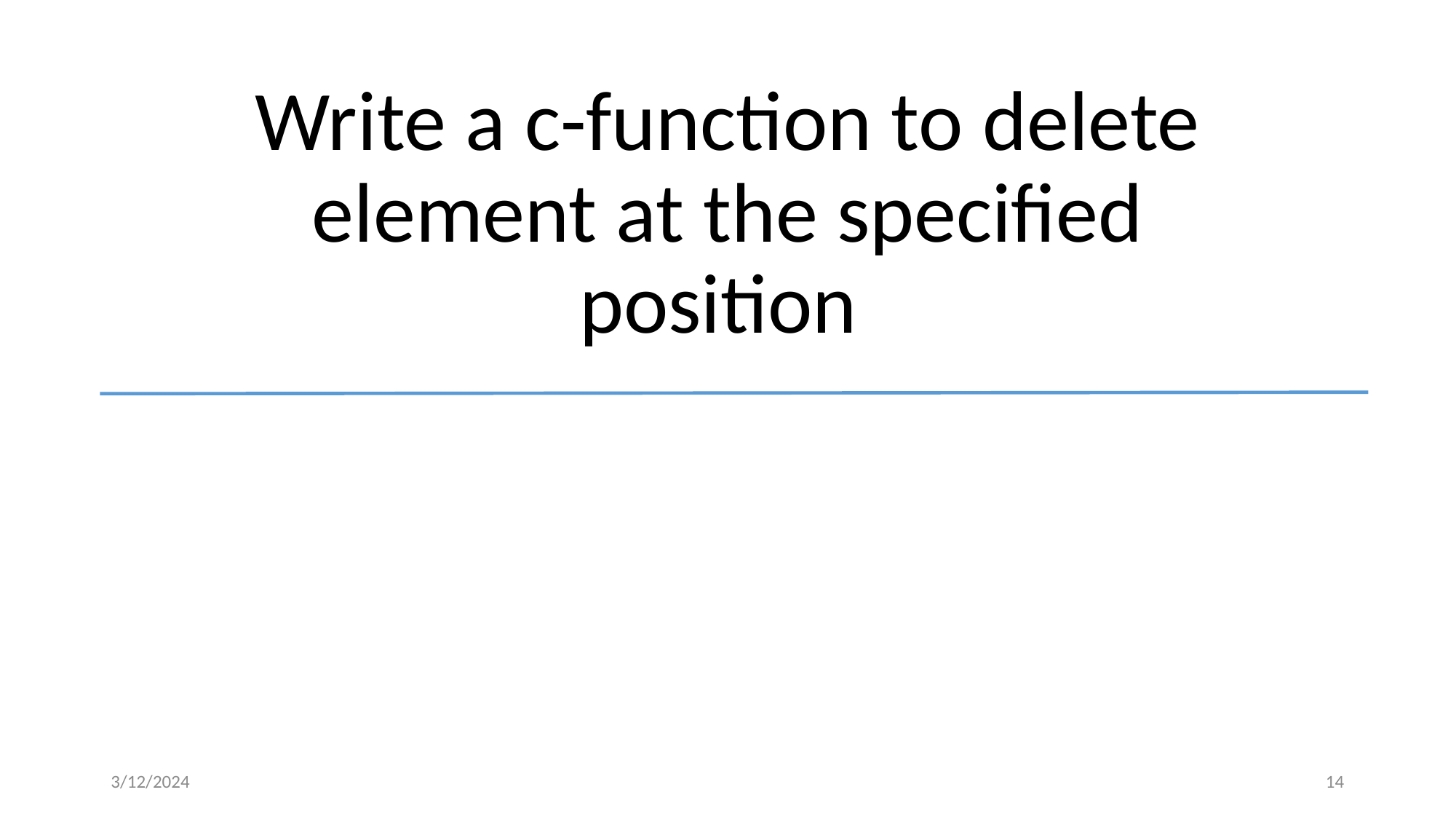

# Write a c-function to delete element at the specified position

3/12/2024
14